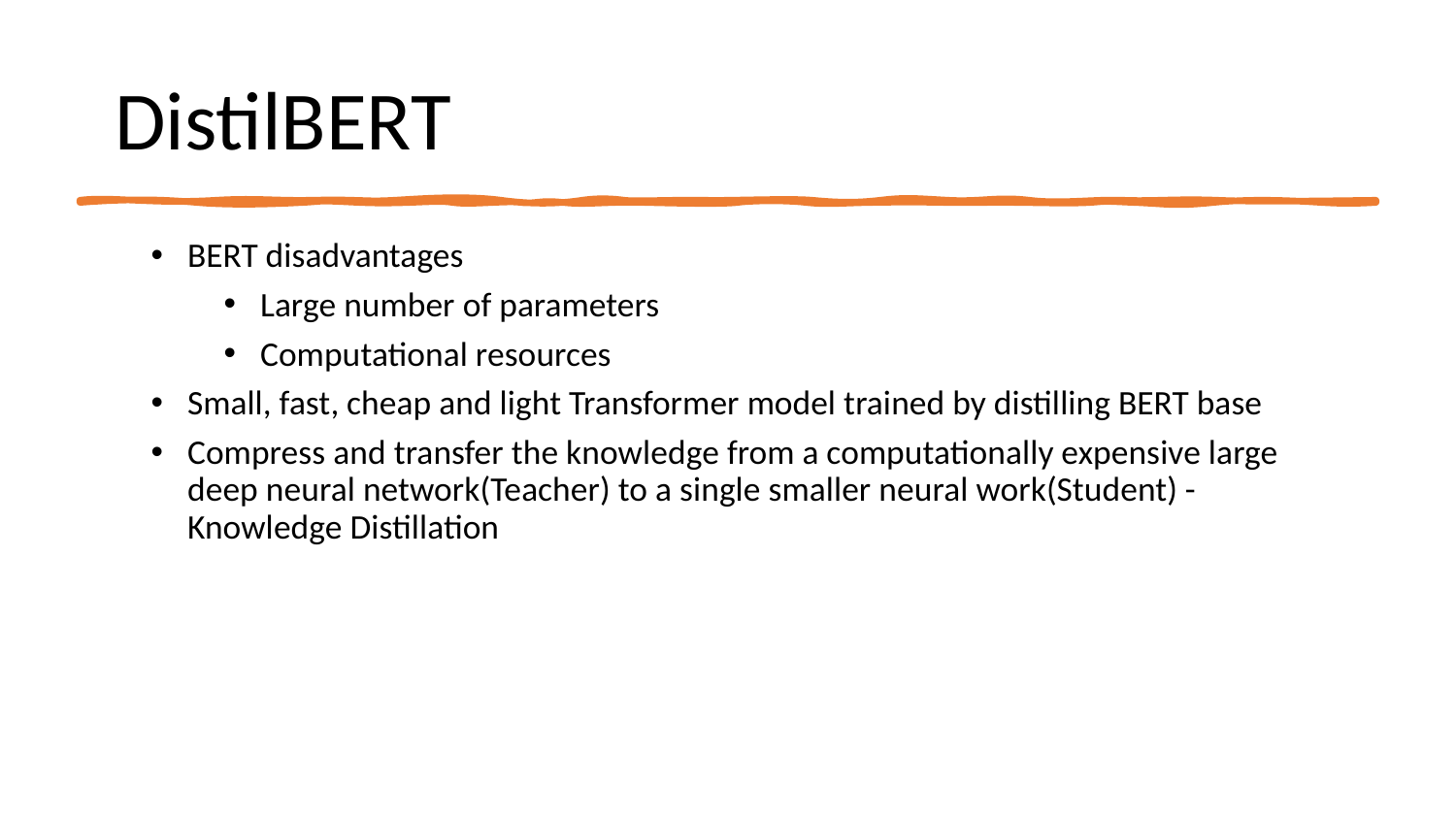

# DistilBERT

BERT disadvantages
Large number of parameters
Computational resources
Small, fast, cheap and light Transformer model trained by distilling BERT base
Compress and transfer the knowledge from a computationally expensive large deep neural network(Teacher) to a single smaller neural work(Student) - Knowledge Distillation